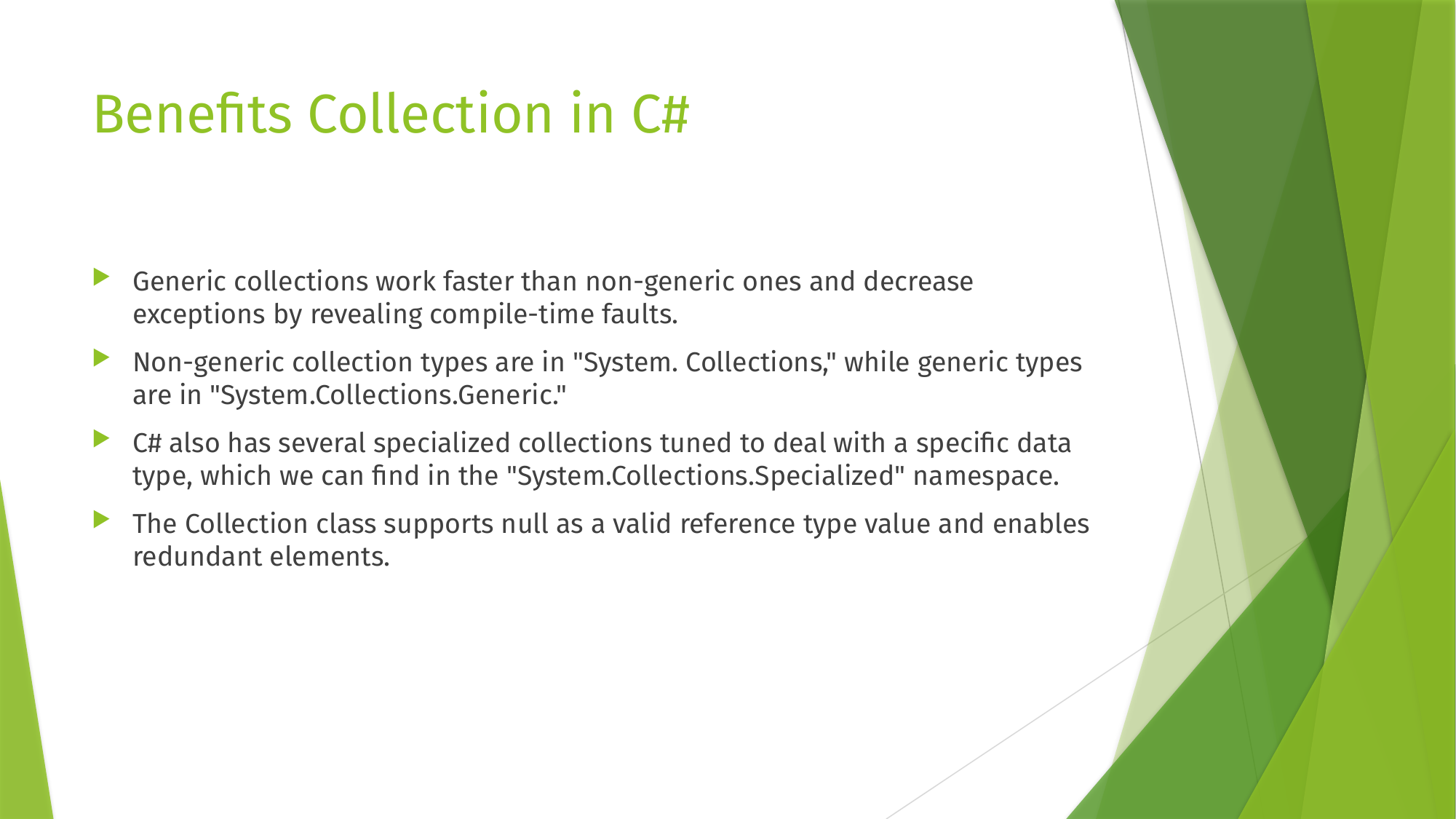

# Benefits Collection in C#
Generic collections work faster than non-generic ones and decrease exceptions by revealing compile-time faults.
Non-generic collection types are in "System. Collections," while generic types are in "System.Collections.Generic."
C# also has several specialized collections tuned to deal with a specific data type, which we can find in the "System.Collections.Specialized" namespace.
The Collection class supports null as a valid reference type value and enables redundant elements.